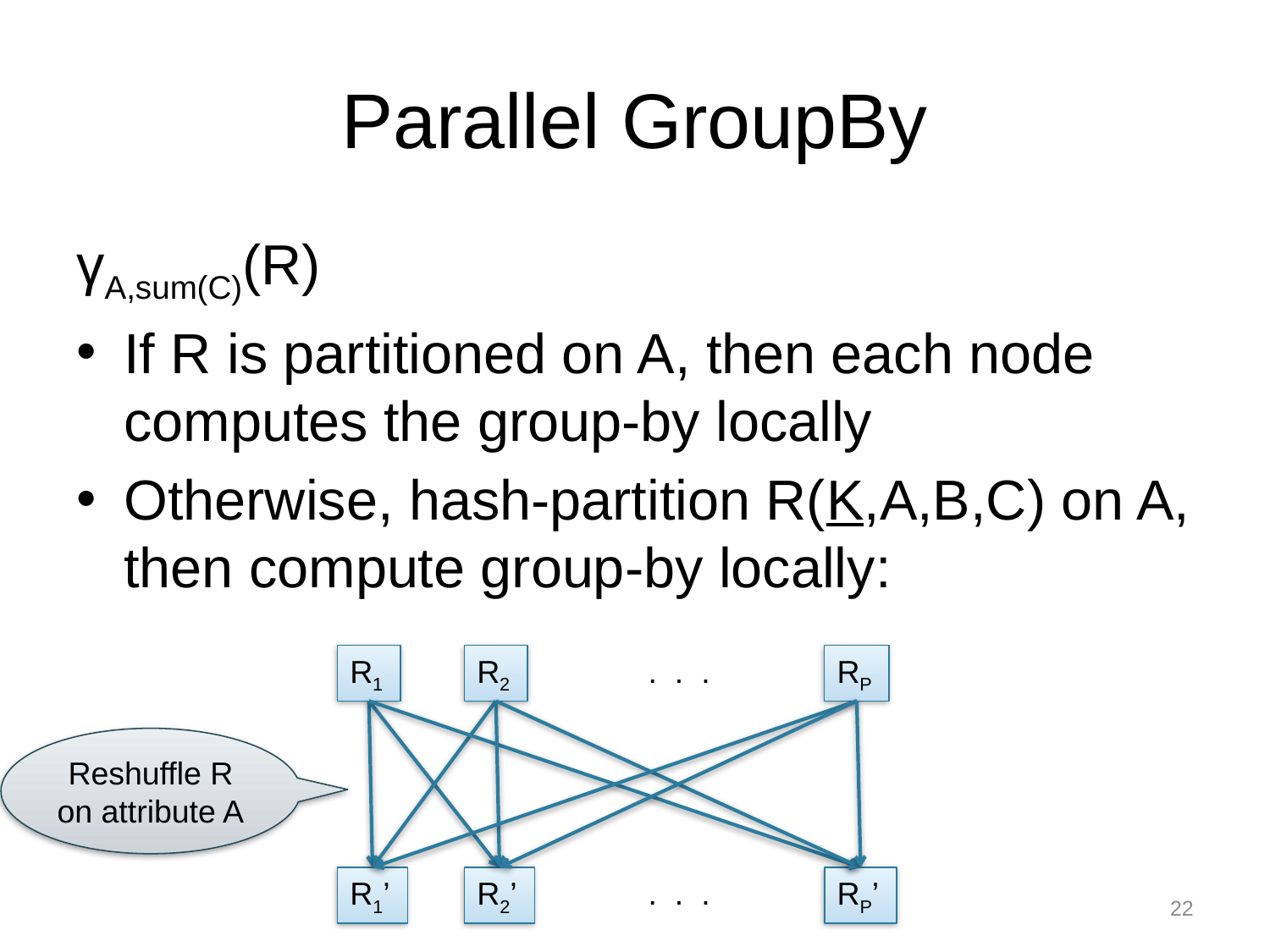

# Parallel GroupBy
γA,sum(C)(R)
If R is partitioned on A, then each node computes the group-by locally
Otherwise, hash-partition R(K,A,B,C) on A, then compute group-by locally:
R1
R2
.  .  .
RP
Reshuffle R
on attribute A
R1’
R2’
.  .  .
RP’
22